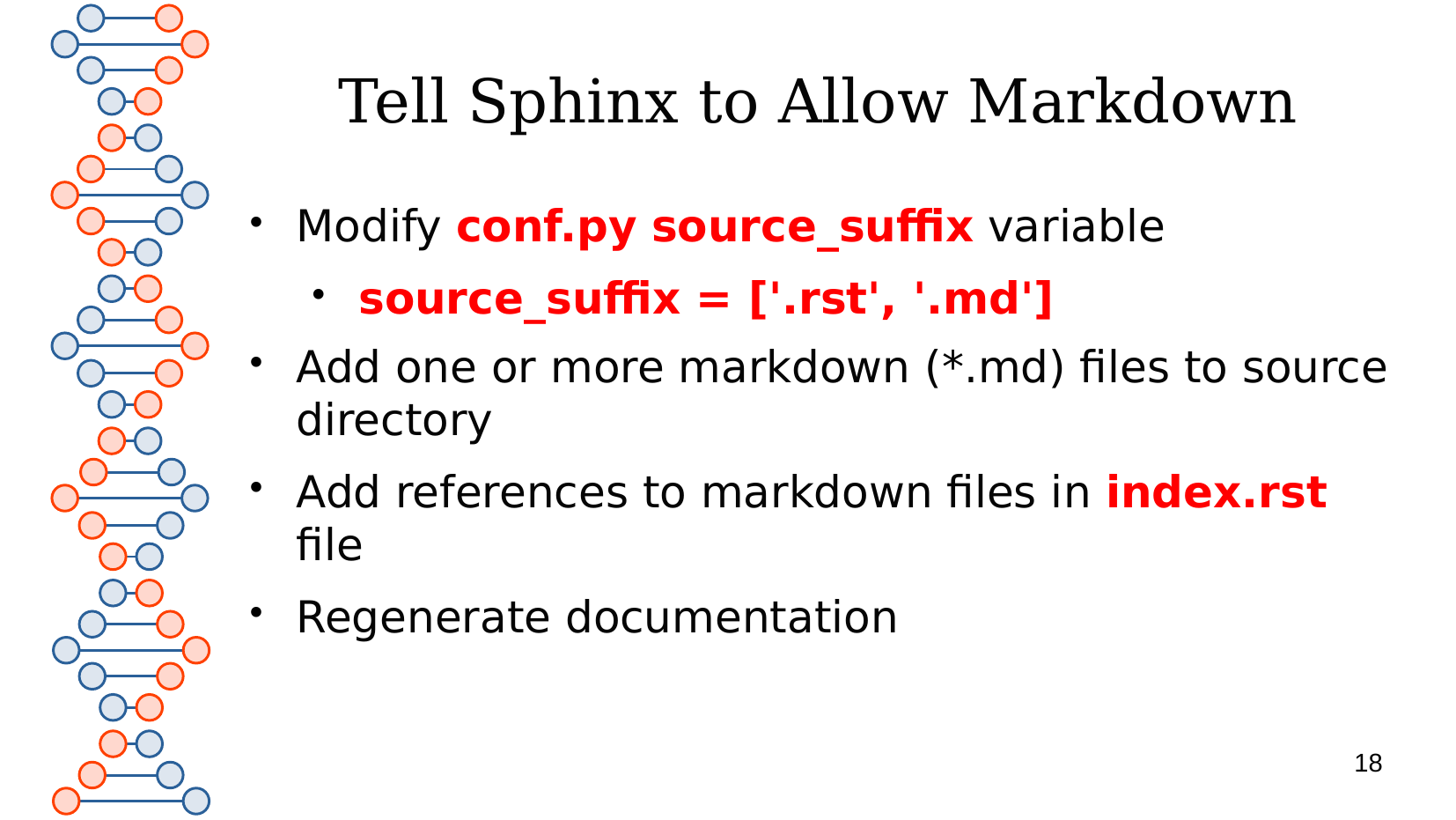

# Tell Sphinx to Allow Markdown
Modify conf.py source_suffix variable
source_suffix = ['.rst', '.md']
Add one or more markdown (*.md) files to source directory
Add references to markdown files in index.rst file
Regenerate documentation
18